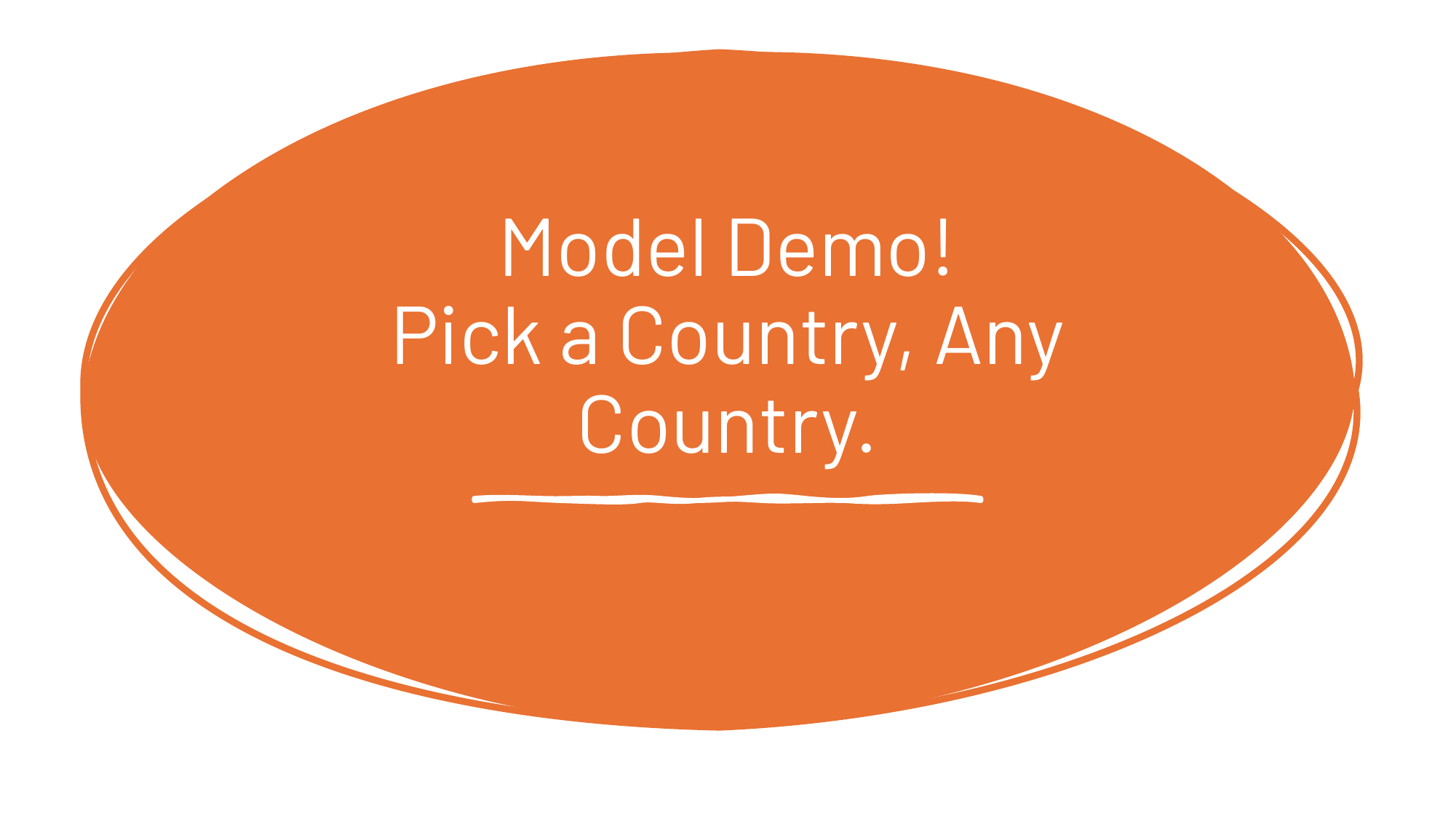

# Model Demo! Pick a Country, Any Country.